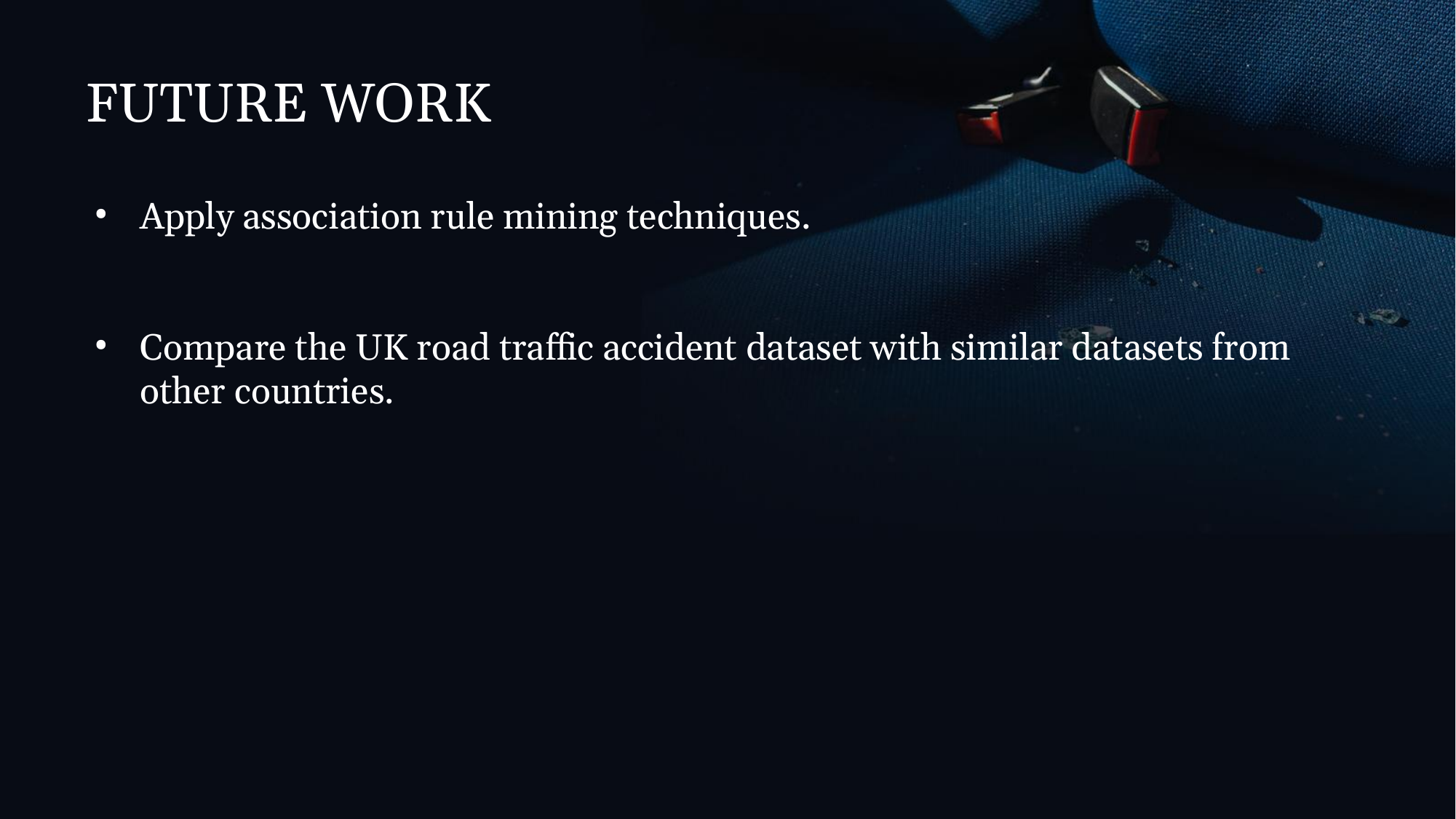

# FUTURE WORK
Apply association rule mining techniques.

Compare the UK road traffic accident dataset with similar datasets from
other countries.